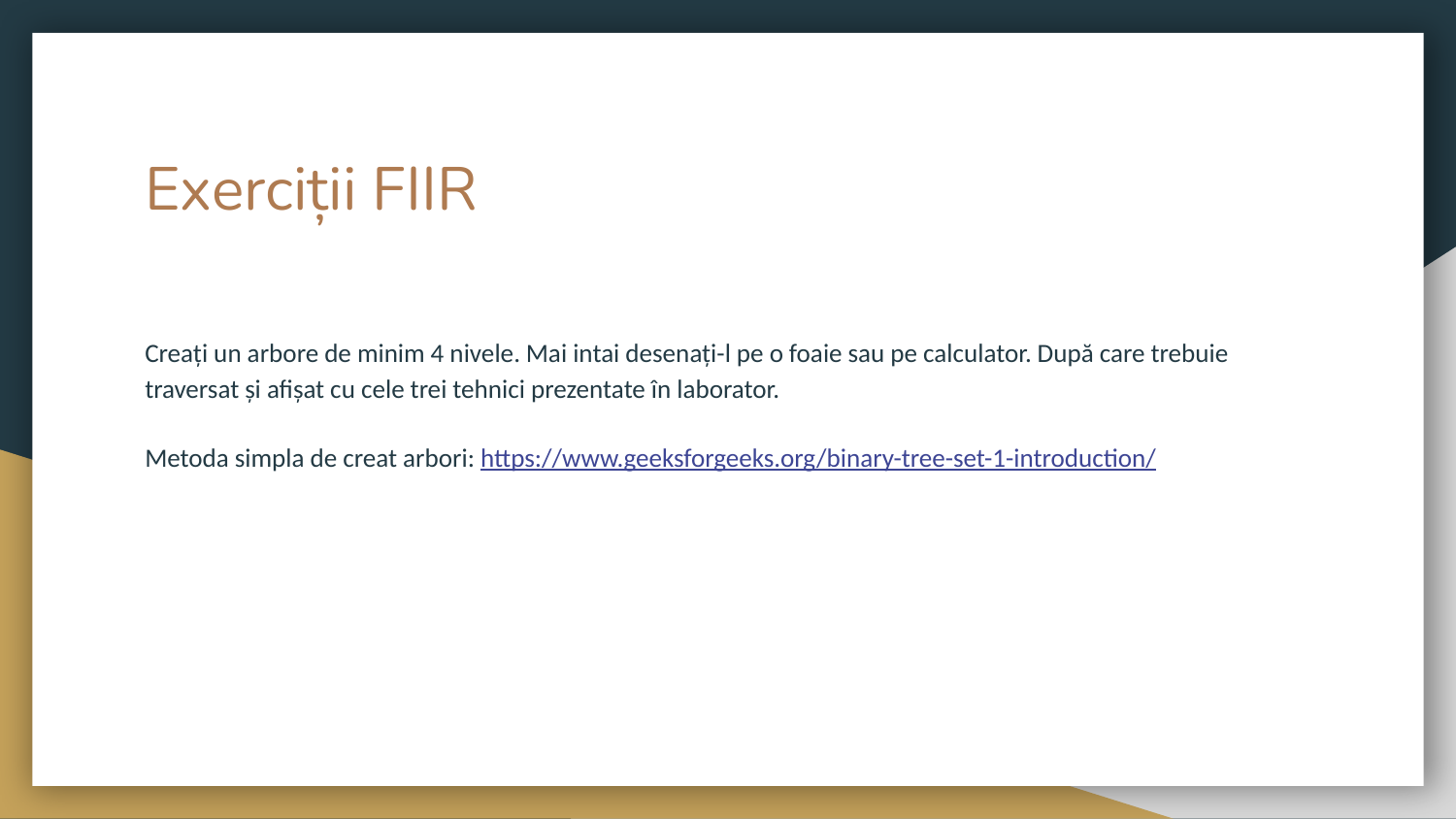

# Exerciții FIIR
Creați un arbore de minim 4 nivele. Mai intai desenați-l pe o foaie sau pe calculator. După care trebuie traversat și afișat cu cele trei tehnici prezentate în laborator.
Metoda simpla de creat arbori: https://www.geeksforgeeks.org/binary-tree-set-1-introduction/